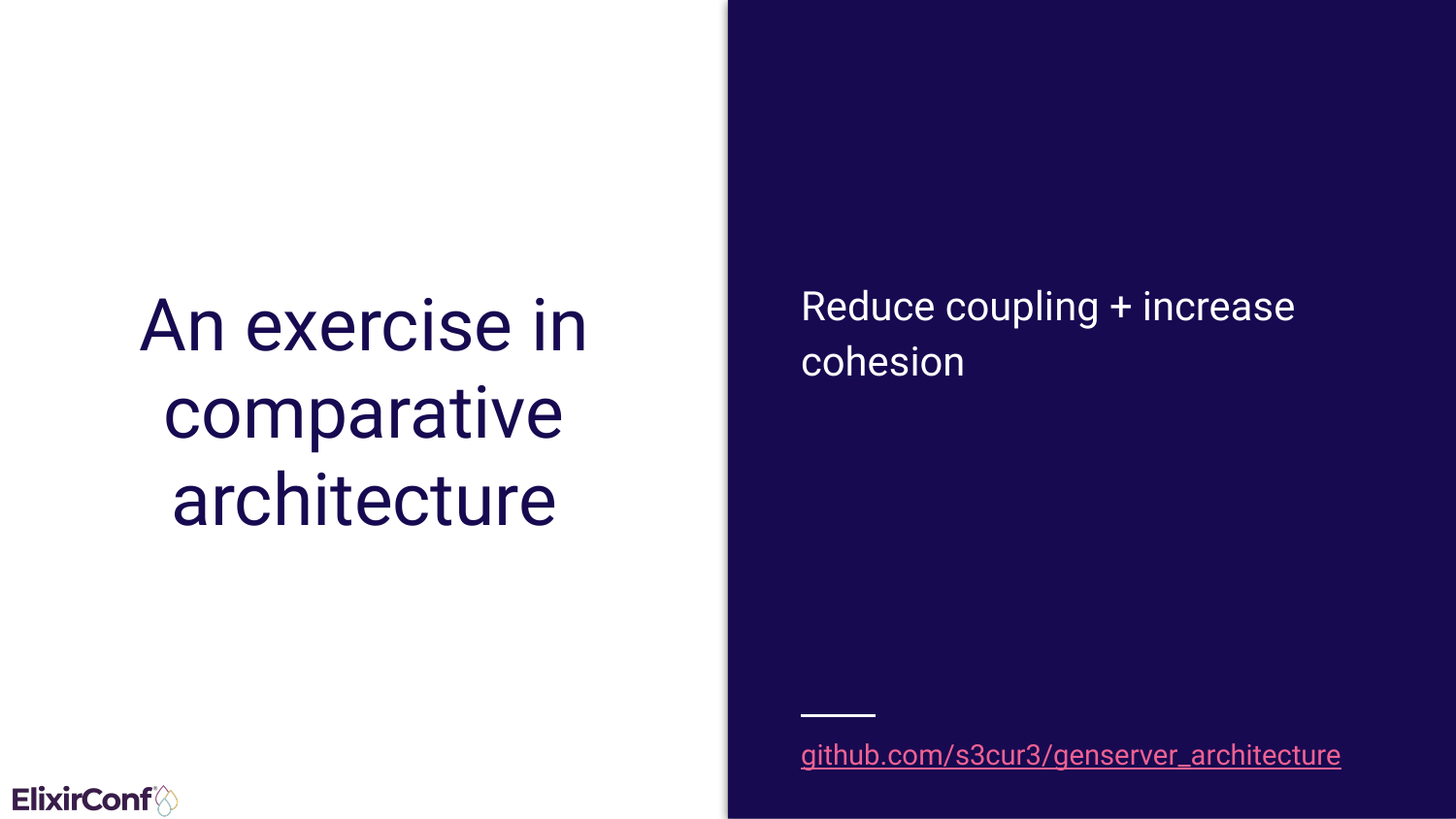

# An exercise in comparative architecture
Reduce coupling + increase cohesion
github.com/s3cur3/genserver_architecture